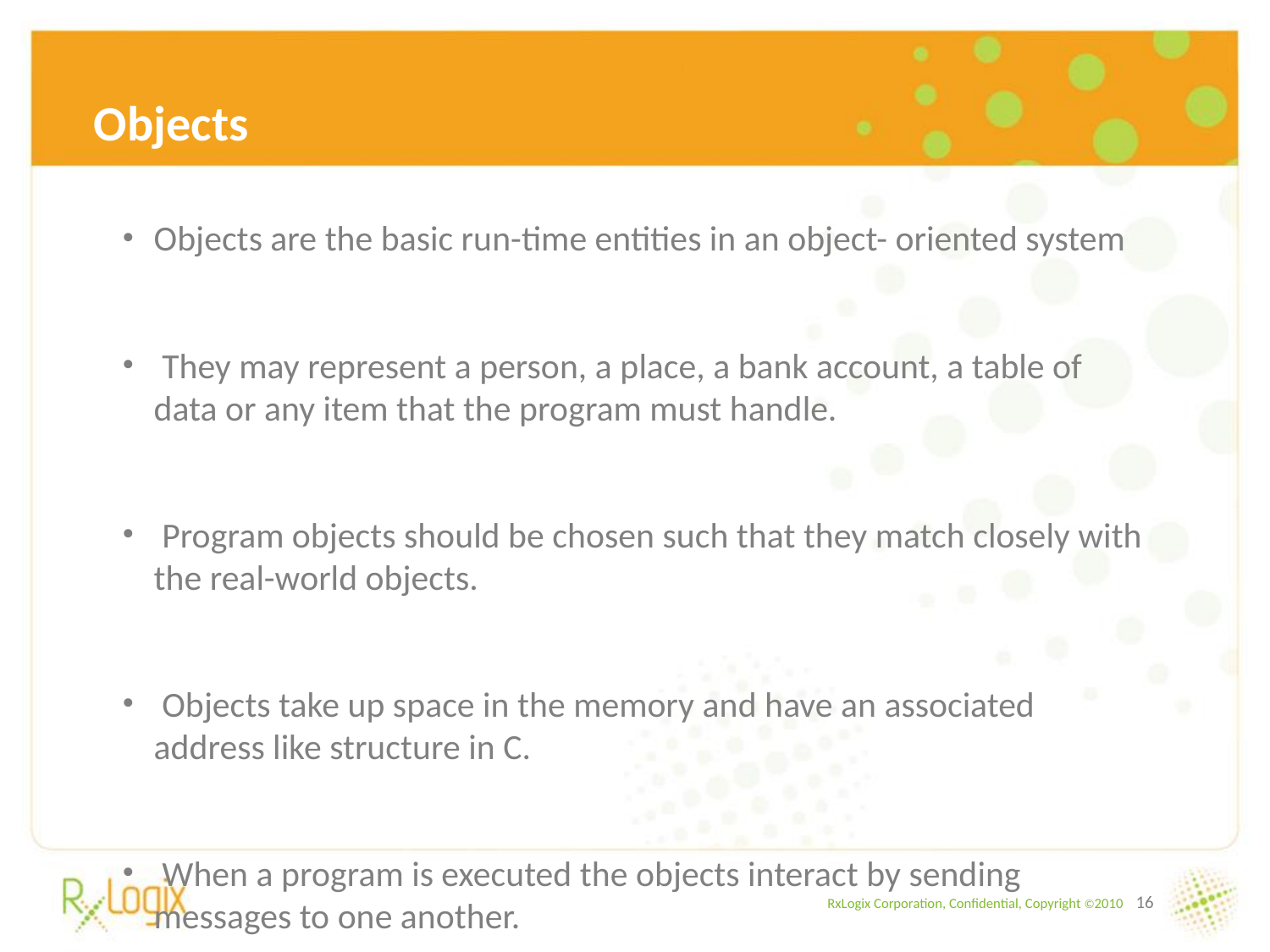

# Objects
Objects are the basic run-time entities in an object- oriented system
 They may represent a person, a place, a bank account, a table of data or any item that the program must handle.

 Program objects should be chosen such that they match closely with the real-world objects.
 Objects take up space in the memory and have an associated address like structure in C.
 When a program is executed the objects interact by sending messages to one another.